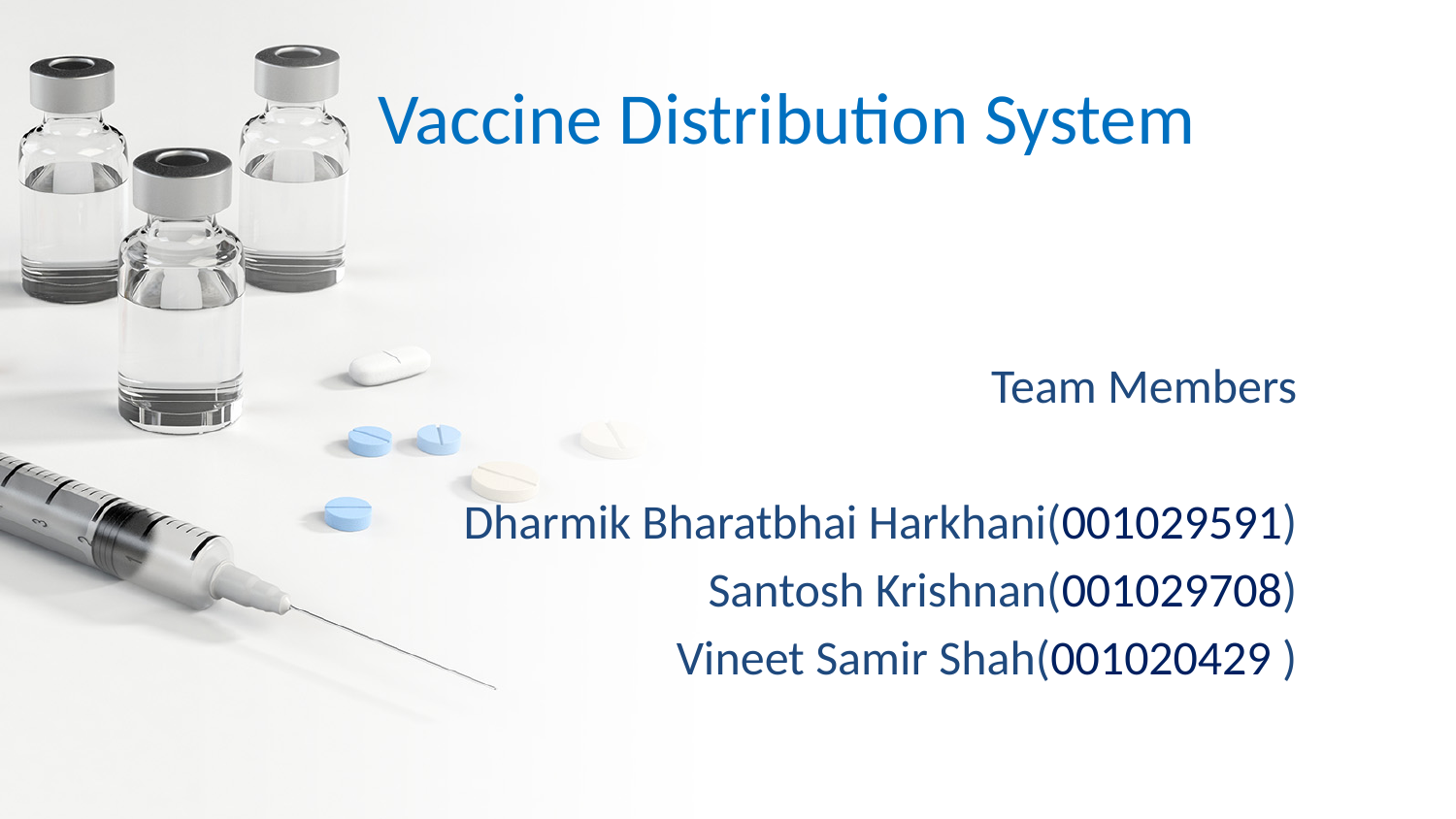

# Vaccine Distribution System

Team Members

Dharmik Bharatbhai Harkhani(001029591)
Santosh Krishnan(001029708)
Vineet Samir Shah(001020429 )